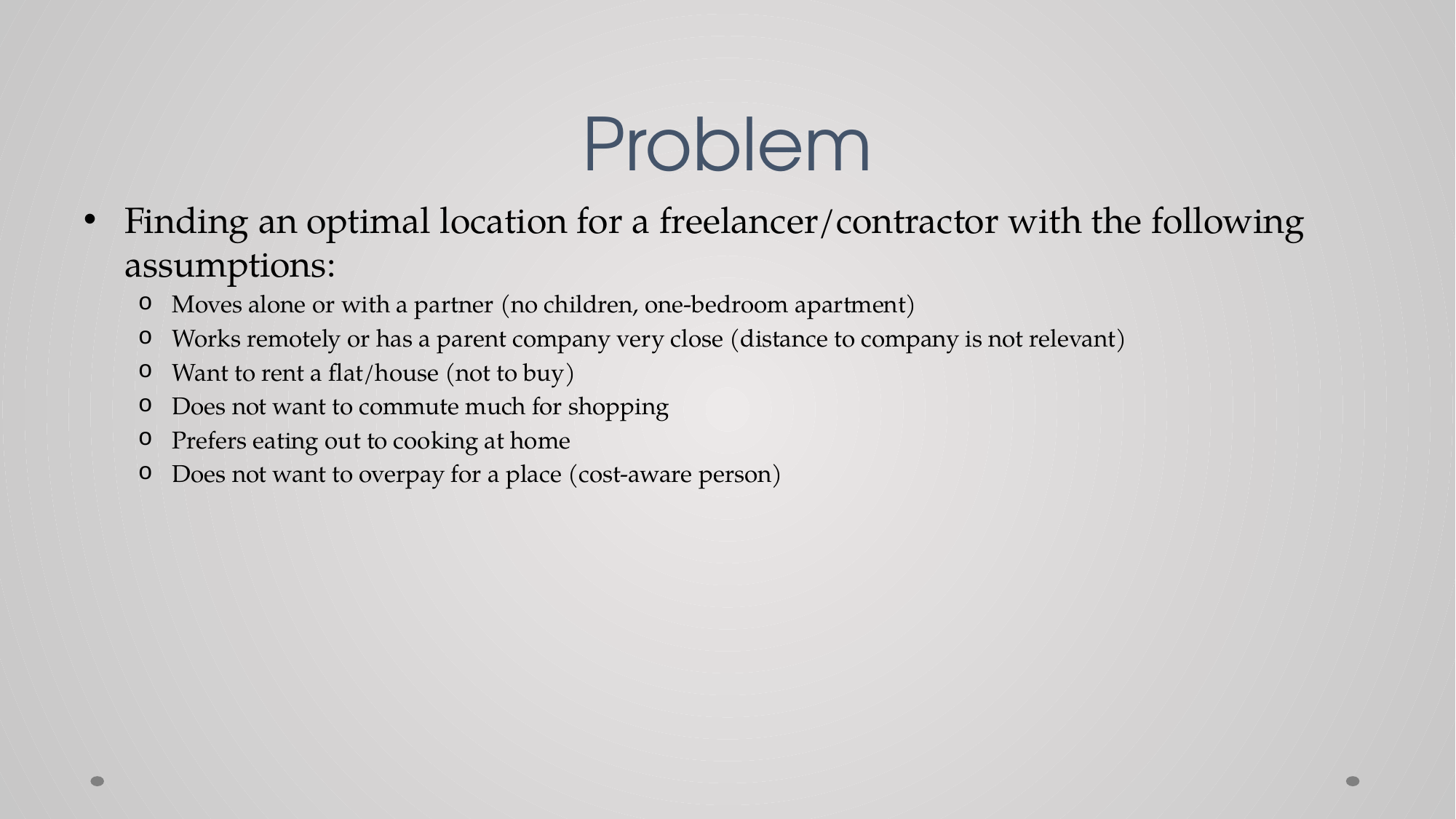

# Problem
Finding an optimal location for a freelancer/contractor with the following assumptions:
Moves alone or with a partner (no children, one-bedroom apartment)
Works remotely or has a parent company very close (distance to company is not relevant)
Want to rent a flat/house (not to buy)
Does not want to commute much for shopping
Prefers eating out to cooking at home
Does not want to overpay for a place (cost-aware person)